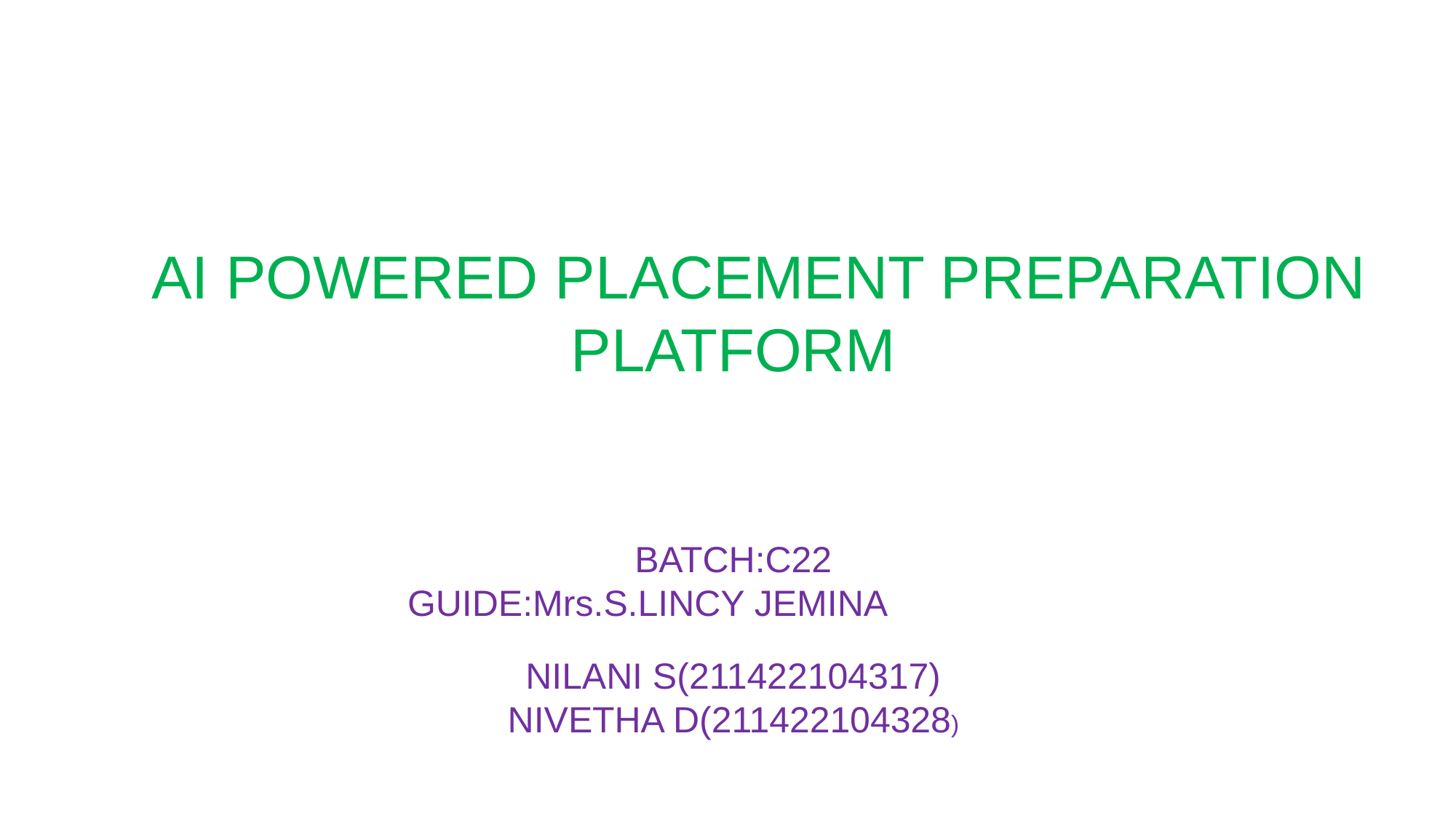

AI POWERED PLACEMENT PREPARATION PLATFORM

BATCH:C22
GUIDE:Mrs.S.LINCY JEMINA

NILANI S(211422104317)
NIVETHA D(211422104328)